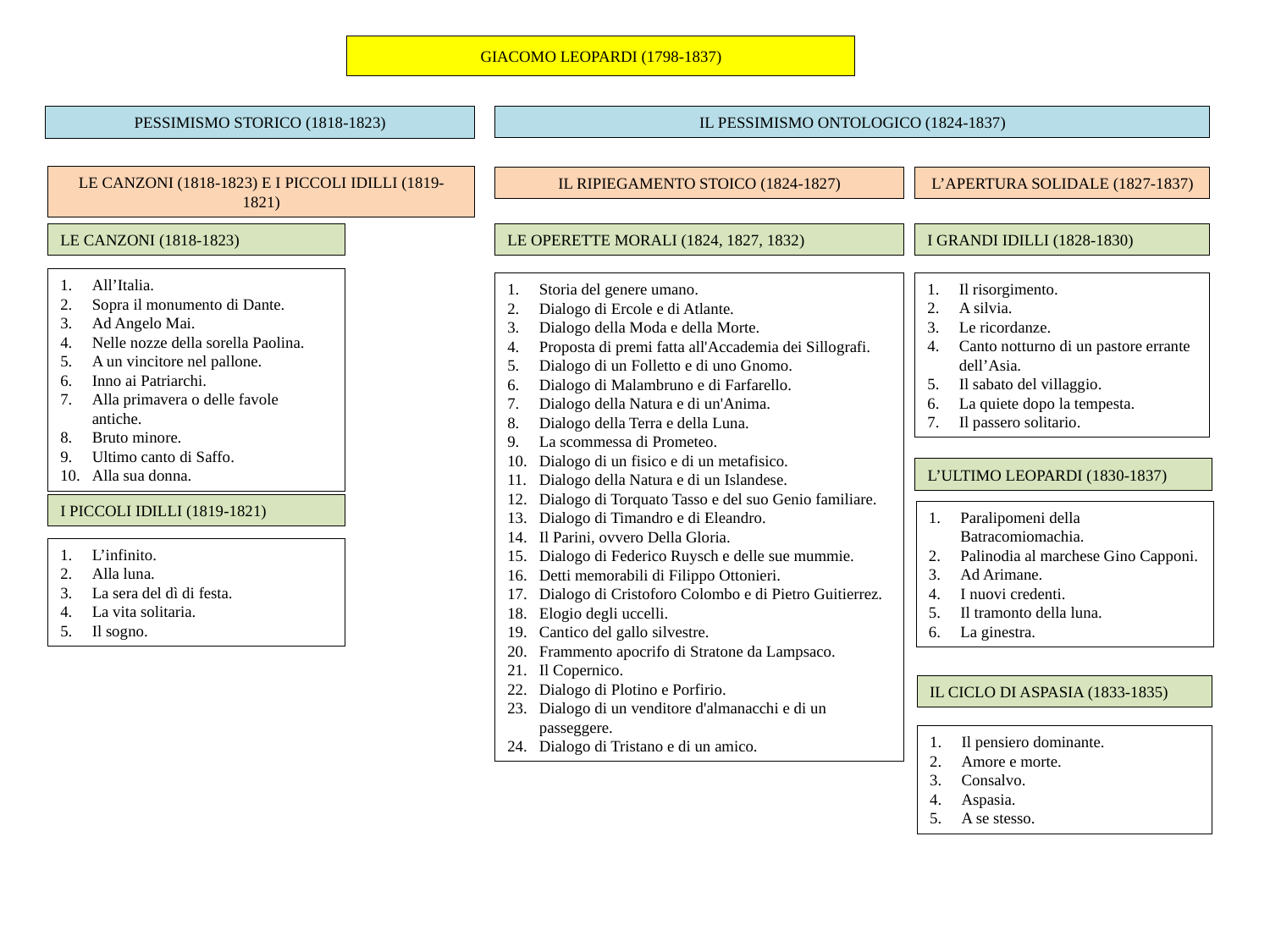

# GIACOMO LEOPARDI (1798-1837)
IL PESSIMISMO ONTOLOGICO (1824-1837)
PESSIMISMO STORICO (1818-1823)
LE CANZONI (1818-1823) E I PICCOLI IDILLI (1819-1821)
IL RIPIEGAMENTO STOICO (1824-1827)
L’APERTURA SOLIDALE (1827-1837)
LE CANZONI (1818-1823)
LE OPERETTE MORALI (1824, 1827, 1832)
I GRANDI IDILLI (1828-1830)
All’Italia.
Sopra il monumento di Dante.
Ad Angelo Mai.
Nelle nozze della sorella Paolina.
A un vincitore nel pallone.
Inno ai Patriarchi.
Alla primavera o delle favole antiche.
Bruto minore.
Ultimo canto di Saffo.
Alla sua donna.
Storia del genere umano.
Dialogo di Ercole e di Atlante.
Dialogo della Moda e della Morte.
Proposta di premi fatta all'Accademia dei Sillografi.
Dialogo di un Folletto e di uno Gnomo.
Dialogo di Malambruno e di Farfarello.
Dialogo della Natura e di un'Anima.
Dialogo della Terra e della Luna.
La scommessa di Prometeo.
Dialogo di un fisico e di un metafisico.
Dialogo della Natura e di un Islandese.
Dialogo di Torquato Tasso e del suo Genio familiare.
Dialogo di Timandro e di Eleandro.
Il Parini, ovvero Della Gloria.
Dialogo di Federico Ruysch e delle sue mummie.
Detti memorabili di Filippo Ottonieri.
Dialogo di Cristoforo Colombo e di Pietro Guitierrez.
Elogio degli uccelli.
Cantico del gallo silvestre.
Frammento apocrifo di Stratone da Lampsaco.
Il Copernico.
Dialogo di Plotino e Porfirio.
Dialogo di un venditore d'almanacchi e di un passeggere.
Dialogo di Tristano e di un amico.
Il risorgimento.
A silvia.
Le ricordanze.
Canto notturno di un pastore errante dell’Asia.
Il sabato del villaggio.
La quiete dopo la tempesta.
Il passero solitario.
L’ULTIMO LEOPARDI (1830-1837)
I PICCOLI IDILLI (1819-1821)
Paralipomeni della Batracomiomachia.
Palinodia al marchese Gino Capponi.
Ad Arimane.
I nuovi credenti.
Il tramonto della luna.
La ginestra.
L’infinito.
Alla luna.
La sera del dì di festa.
La vita solitaria.
Il sogno.
IL CICLO DI ASPASIA (1833-1835)
Il pensiero dominante.
Amore e morte.
Consalvo.
Aspasia.
A se stesso.